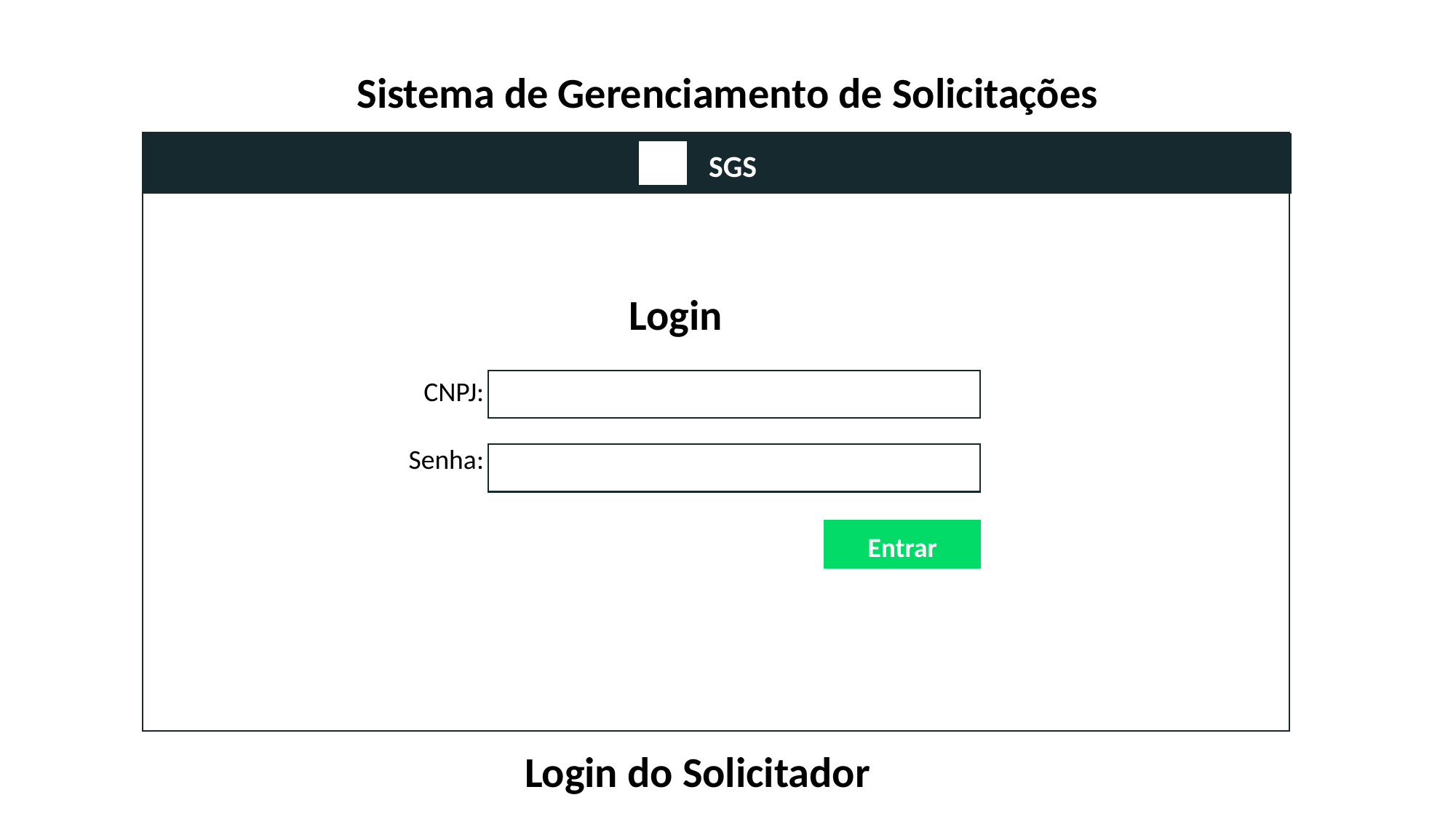

Sistema de Gerenciamento de Solicitações

SGS

Login
CNPJ:

Senha:

Entrar
Login do Solicitador